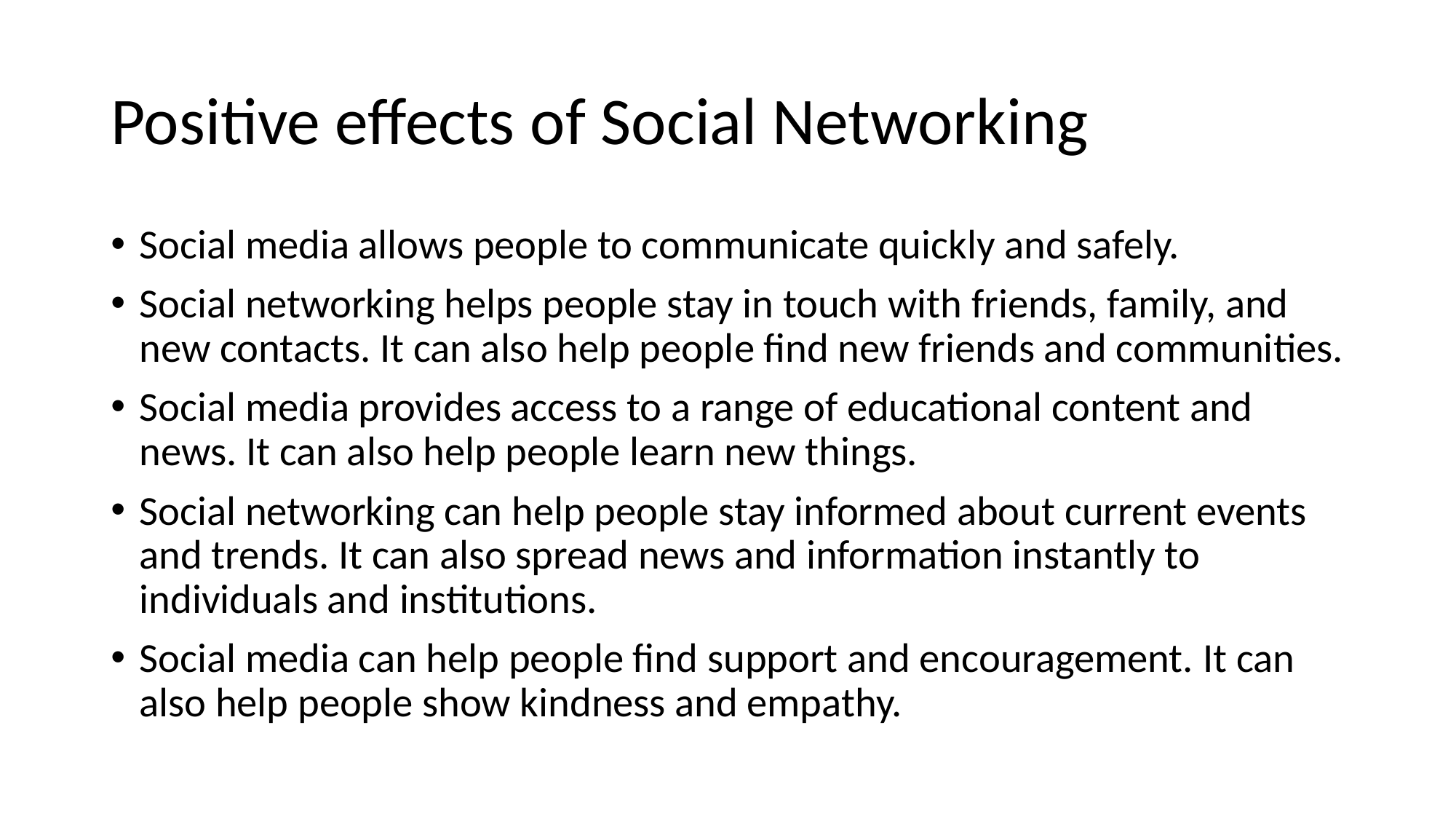

# Positive effects of Social Networking
Social media allows people to communicate quickly and safely.
Social networking helps people stay in touch with friends, family, and new contacts. It can also help people find new friends and communities.
Social media provides access to a range of educational content and news. It can also help people learn new things.
Social networking can help people stay informed about current events and trends. It can also spread news and information instantly to individuals and institutions.
Social media can help people find support and encouragement. It can also help people show kindness and empathy.